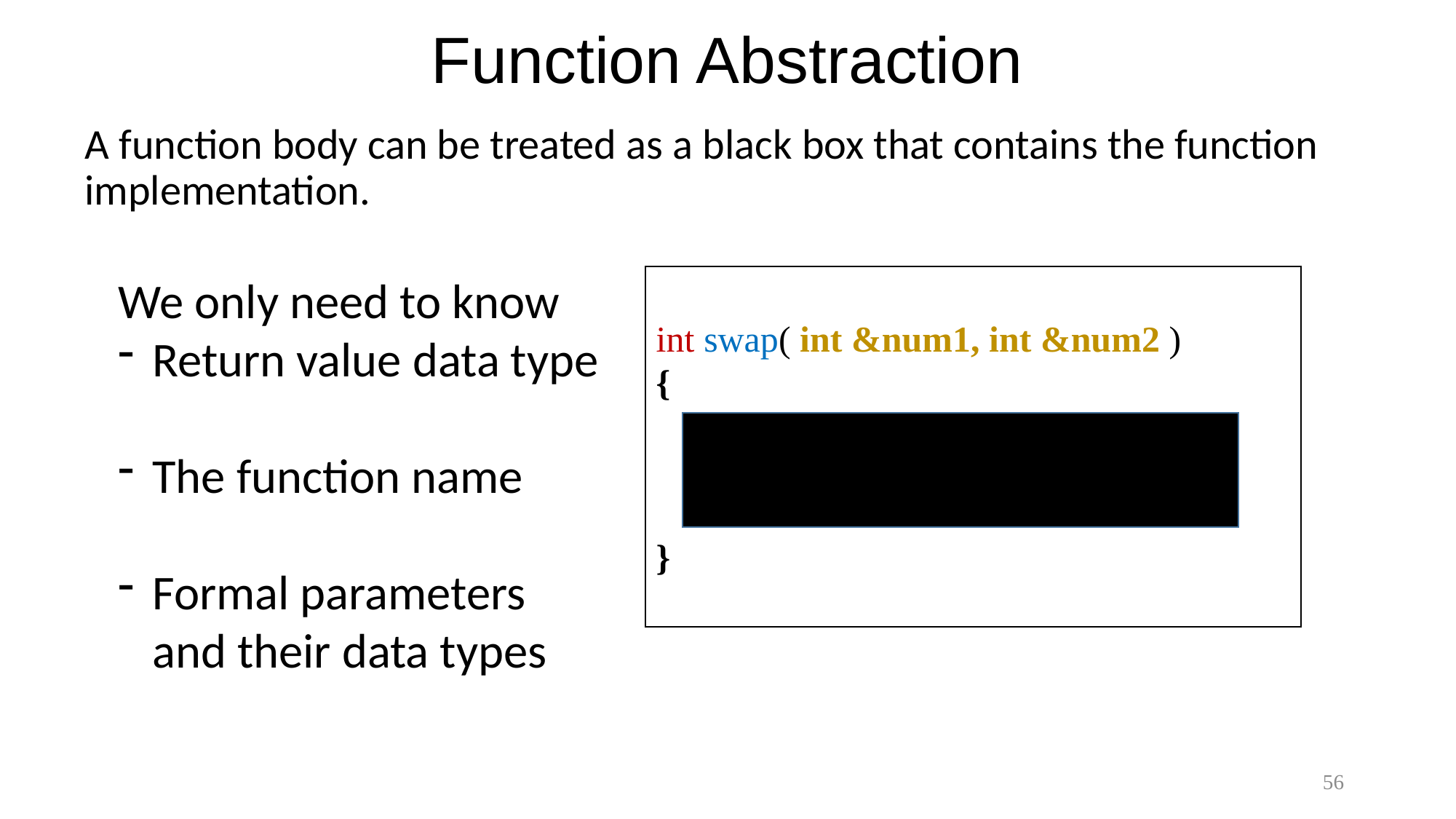

# Function Abstraction
A function body can be treated as a black box that contains the function implementation.
We only need to know
Return value data type

The function name

Formal parameters and their data types

int swap( int &num1, int &num2 )
{

}

56